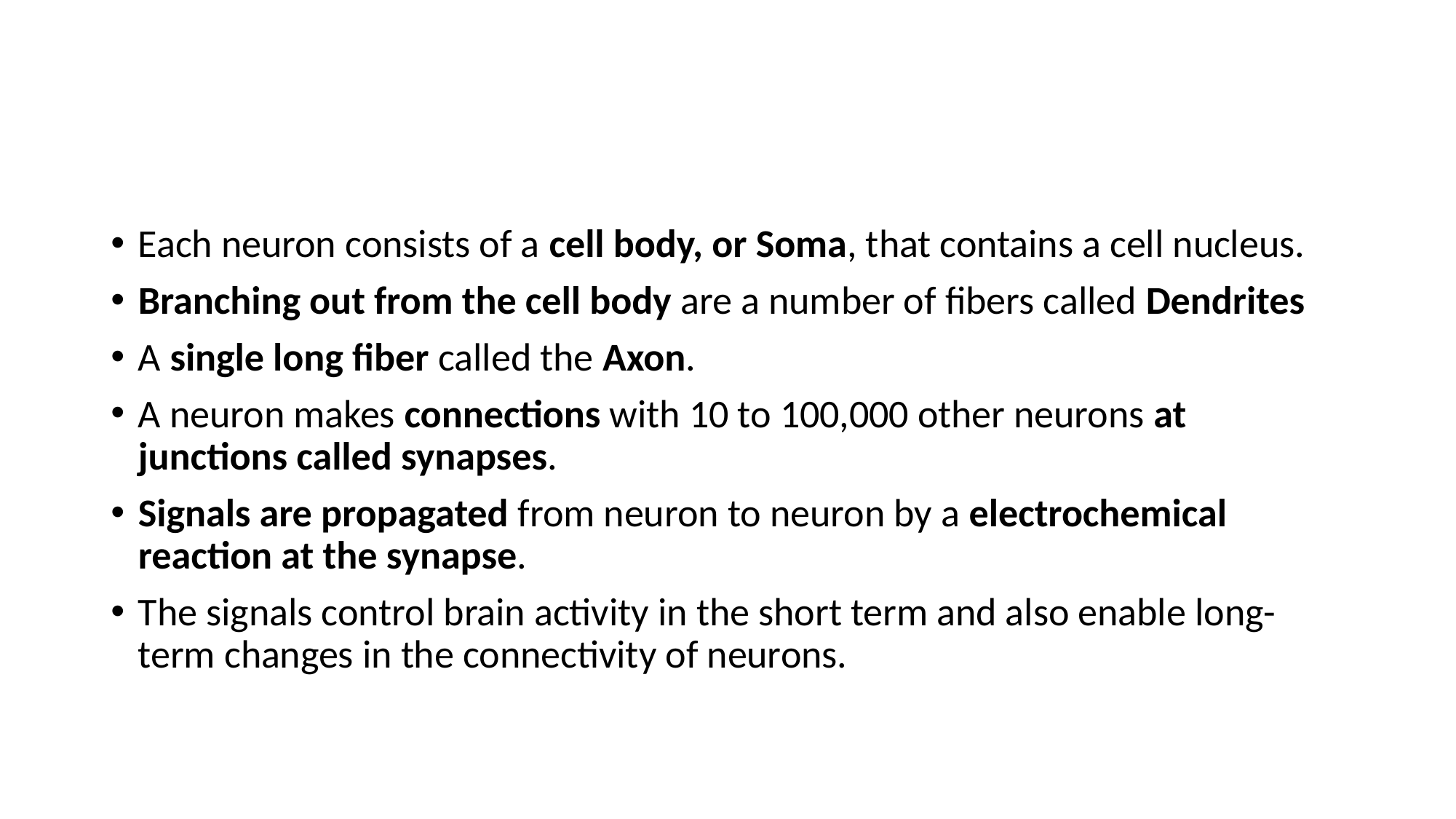

#
Each neuron consists of a cell body, or Soma, that contains a cell nucleus.
Branching out from the cell body are a number of fibers called Dendrites
A single long fiber called the Axon.
A neuron makes connections with 10 to 100,000 other neurons at junctions called synapses.
Signals are propagated from neuron to neuron by a electrochemical reaction at the synapse.
The signals control brain activity in the short term and also enable long-term changes in the connectivity of neurons.